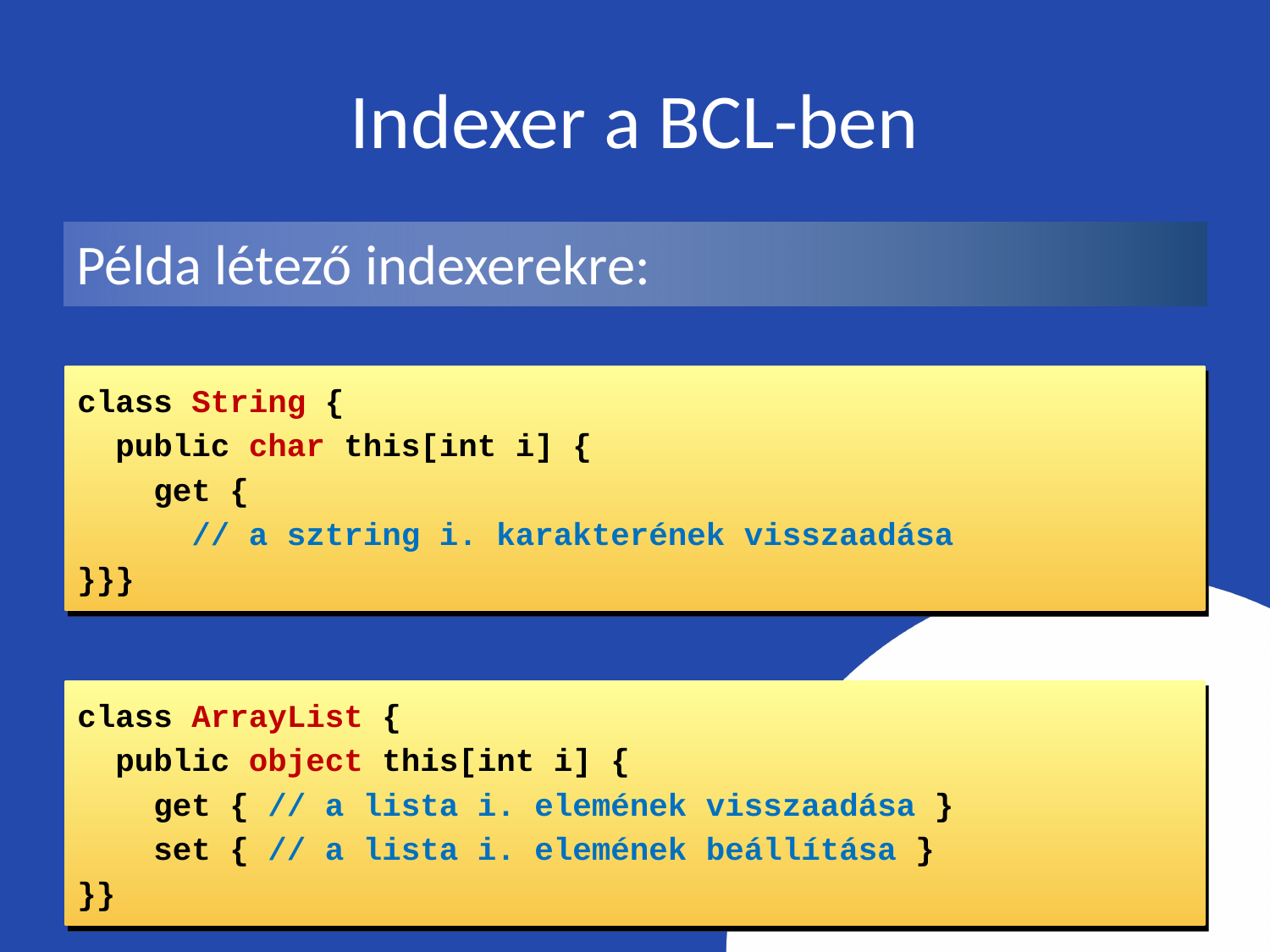

# Indexer a BCL-ben
Példa létező indexerekre:

class String {
  public char this[int i] {
    get {
      // a sztring i. karakterének visszaadása
}}}
class ArrayList {
  public object this[int i] {
    get { // a lista i. elemének visszaadása }
    set { // a lista i. elemének beállítása }
}}